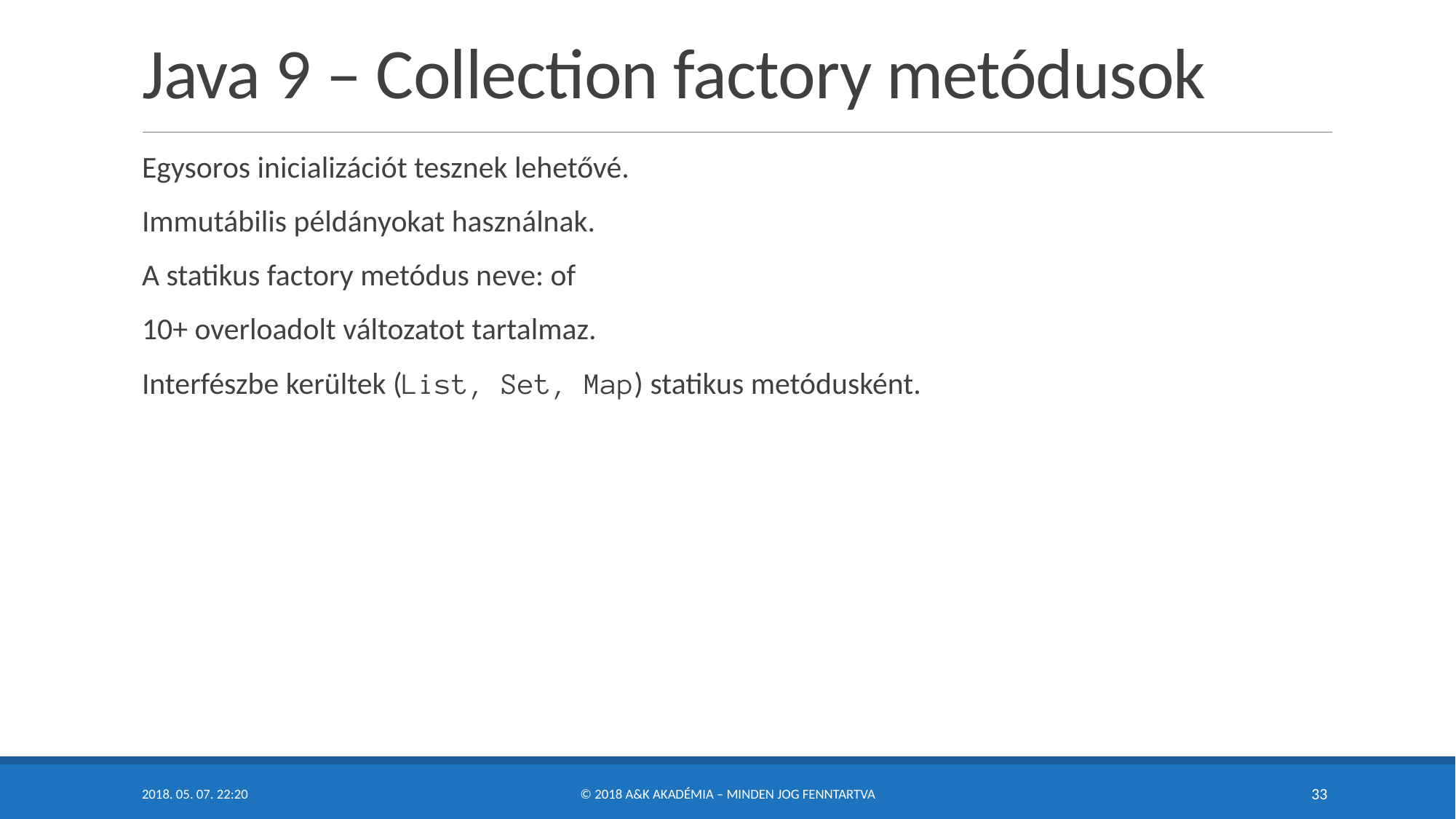

# Java 9 – Collection factory metódusok
Egysoros inicializációt tesznek lehetővé.
Immutábilis példányokat használnak.
A statikus factory metódus neve: of
10+ overloadolt változatot tartalmaz.
Interfészbe kerültek (List, Set, Map) statikus metódusként.
2018. 05. 07. 22:20
© 2018 A&K Akadémia – Minden Jog Fenntartva
33